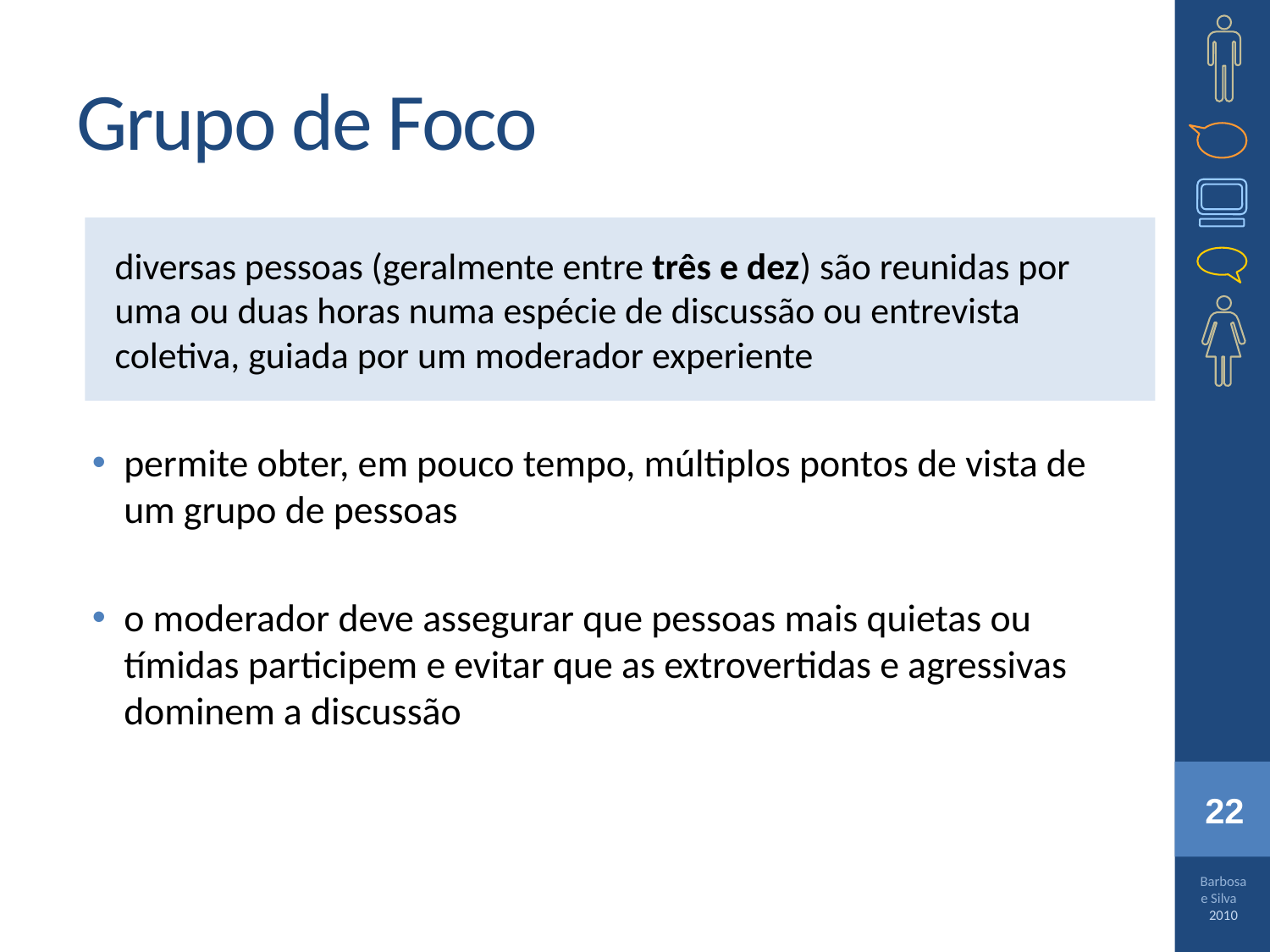

# Grupo de Foco
diversas pessoas (geralmente entre três e dez) são reunidas por uma ou duas horas numa espécie de discussão ou entrevista coletiva, guiada por um moderador experiente

permite obter, em pouco tempo, múltiplos pontos de vista de um grupo de pessoas

o moderador deve assegurar que pessoas mais quietas ou tímidas participem e evitar que as extrovertidas e agressivas dominem a discussão